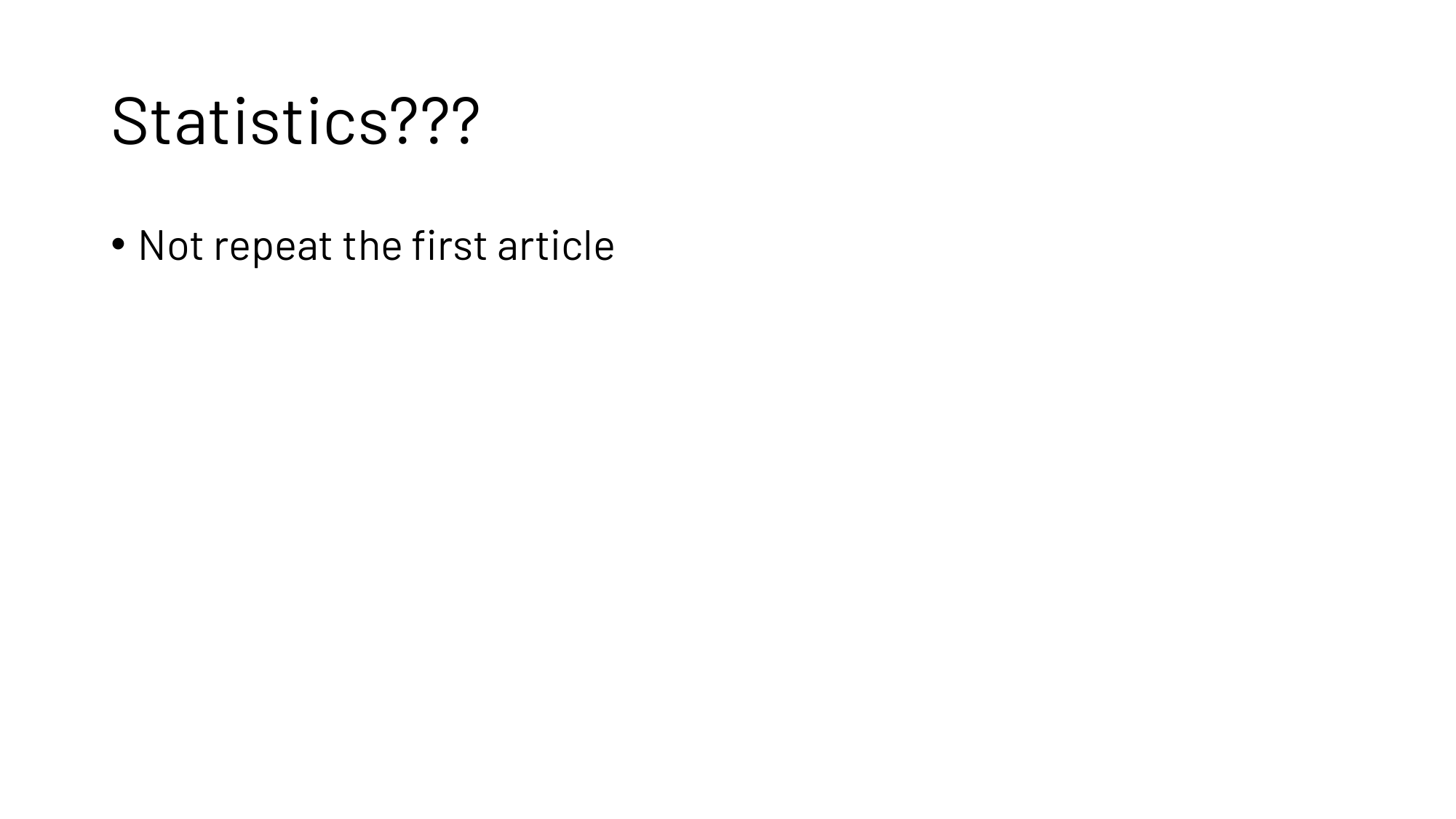

# Statistics???
Not repeat the first article